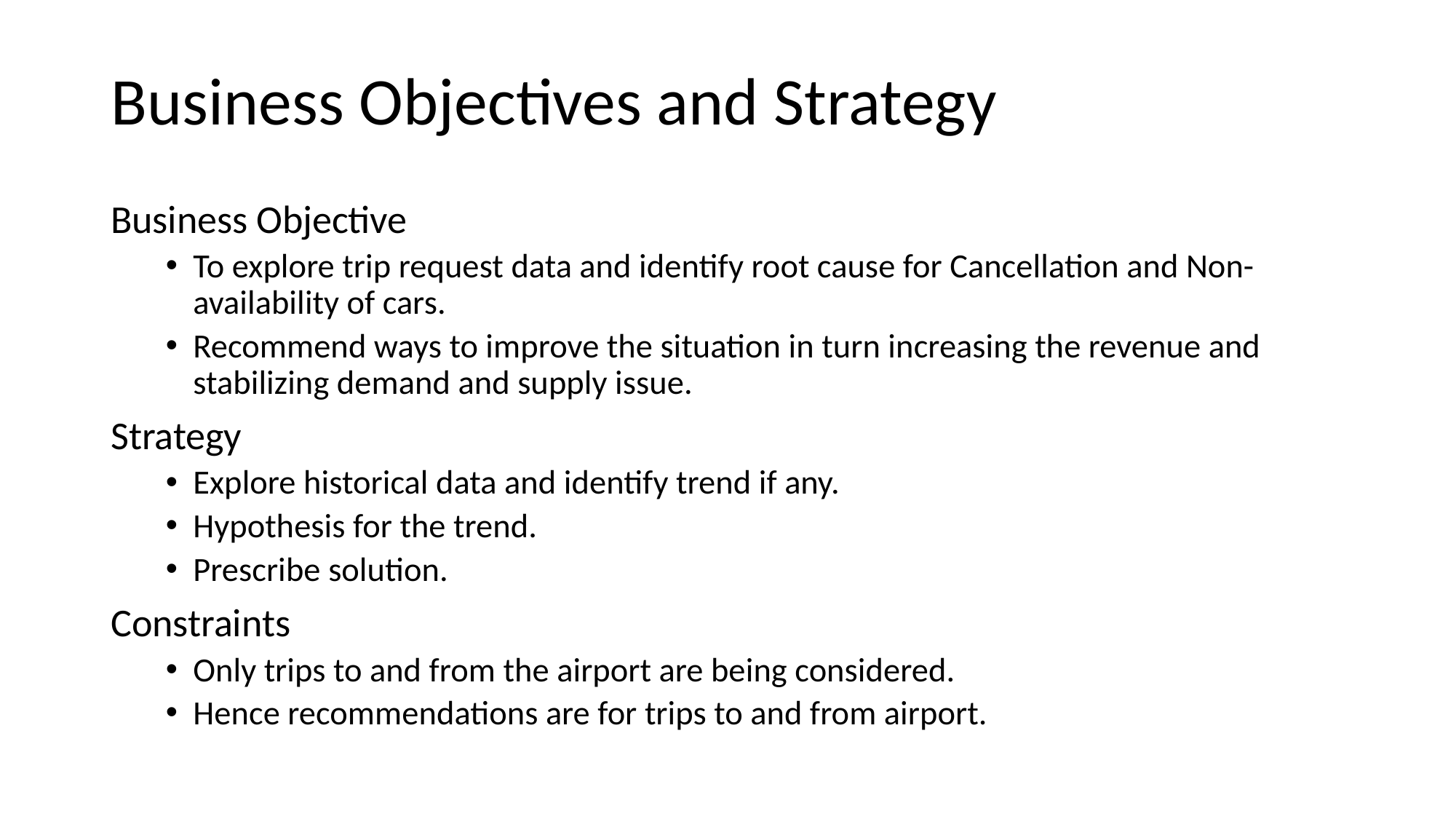

# Business Objectives and Strategy
Business Objective
To explore trip request data and identify root cause for Cancellation and Non-availability of cars.
Recommend ways to improve the situation in turn increasing the revenue and stabilizing demand and supply issue.
Strategy
Explore historical data and identify trend if any.
Hypothesis for the trend.
Prescribe solution.
Constraints
Only trips to and from the airport are being considered.
Hence recommendations are for trips to and from airport.